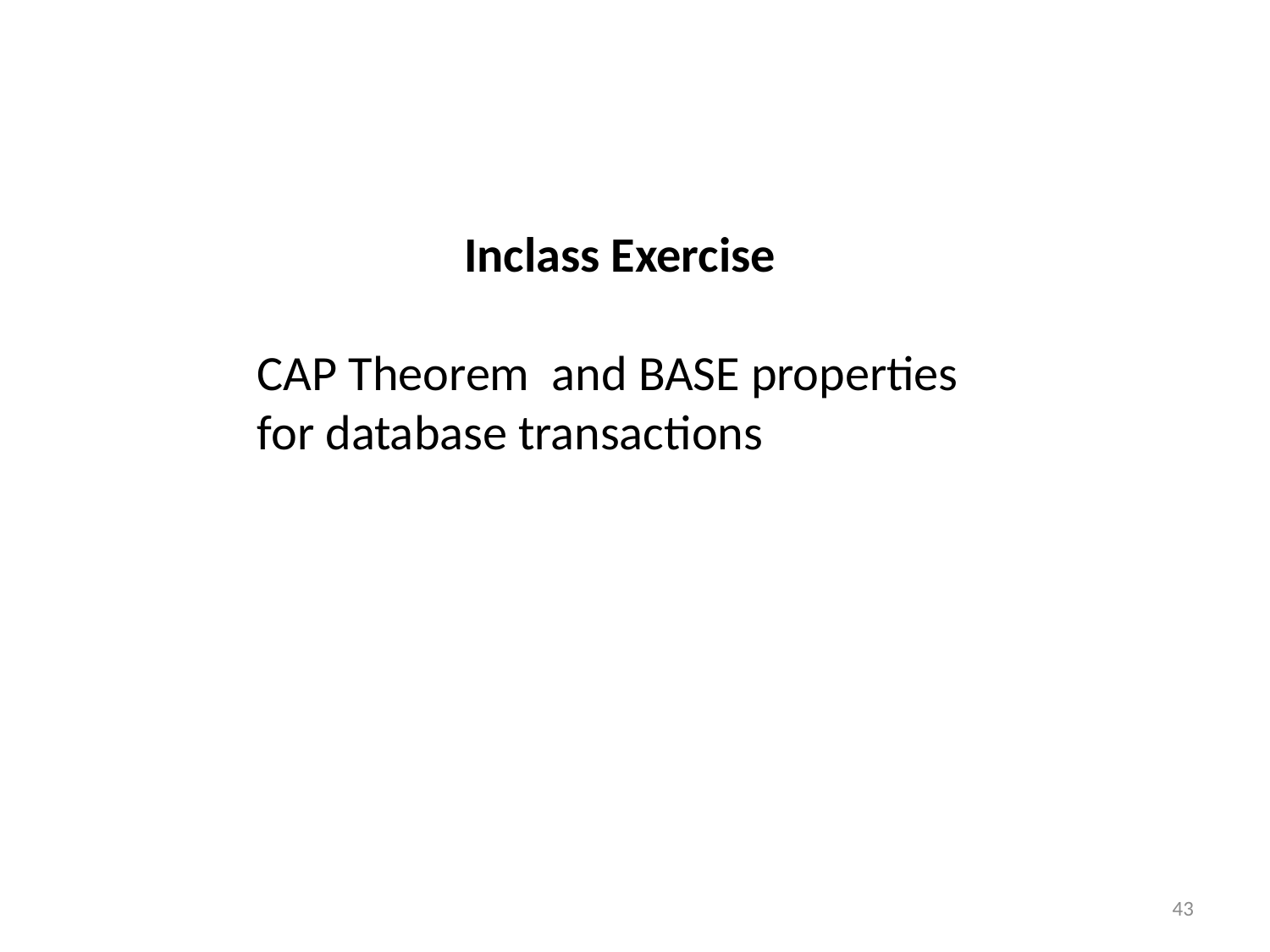

Inclass Exercise

CAP Theorem  and BASE properties for database transactions
43